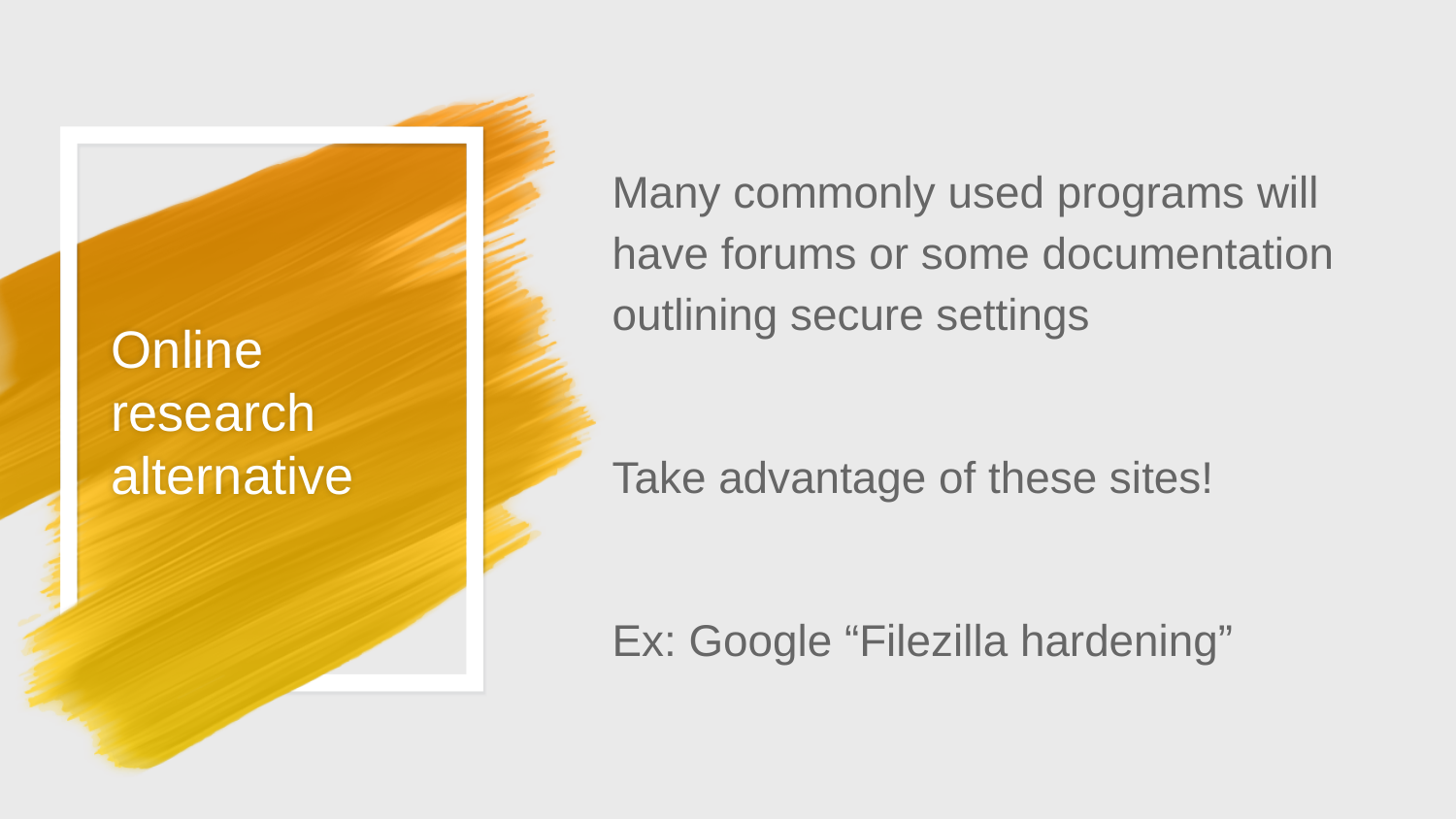

Many commonly used programs will have forums or some documentation outlining secure settings

Take advantage of these sites!

Ex: Google “Filezilla hardening”
# Online research alternative